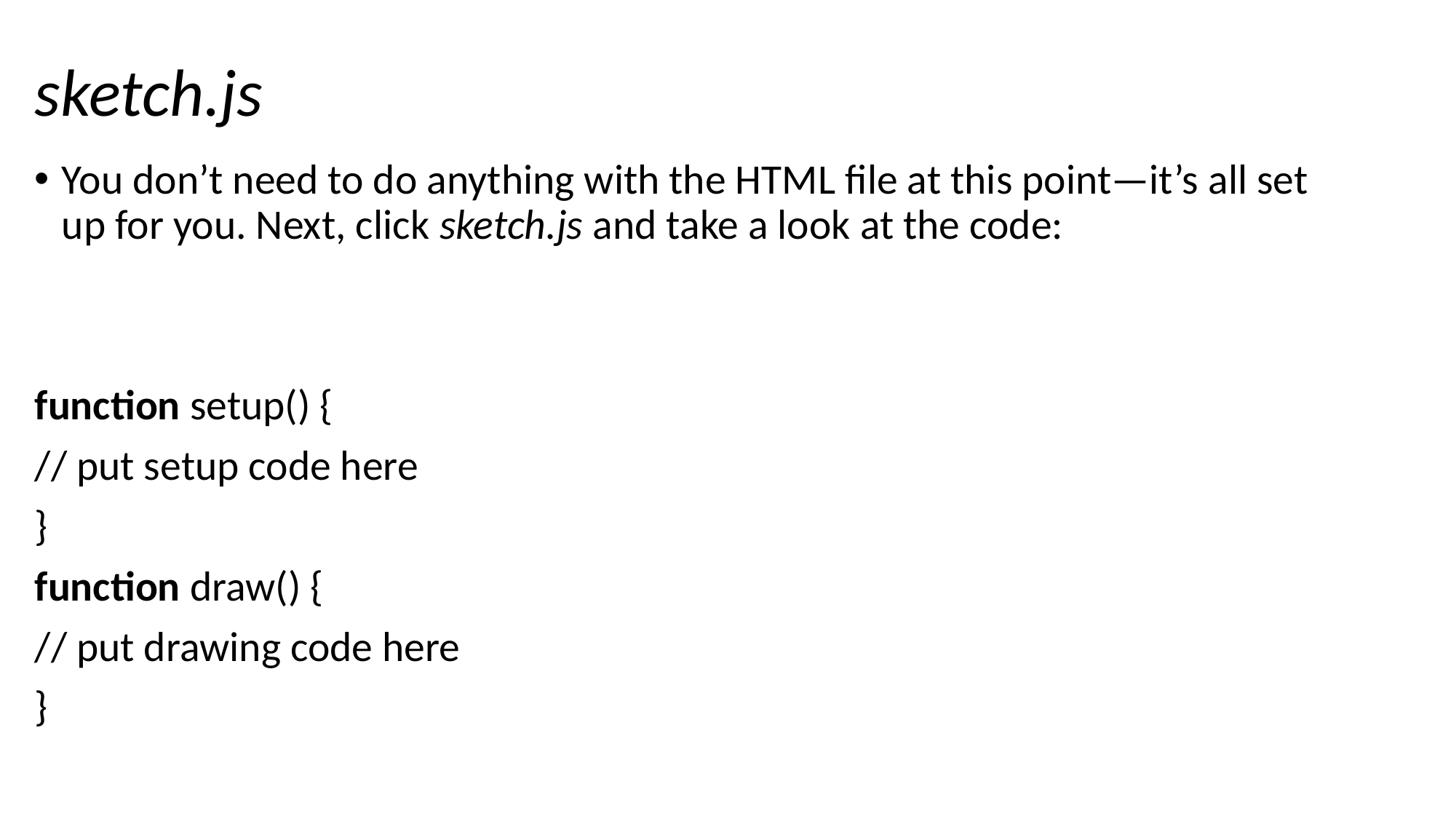

# sketch.js
You don’t need to do anything with the HTML file at this point—it’s all set up for you. Next, click sketch.js and take a look at the code:

function setup() {
// put setup code here
}
function draw() {
// put drawing code here
}